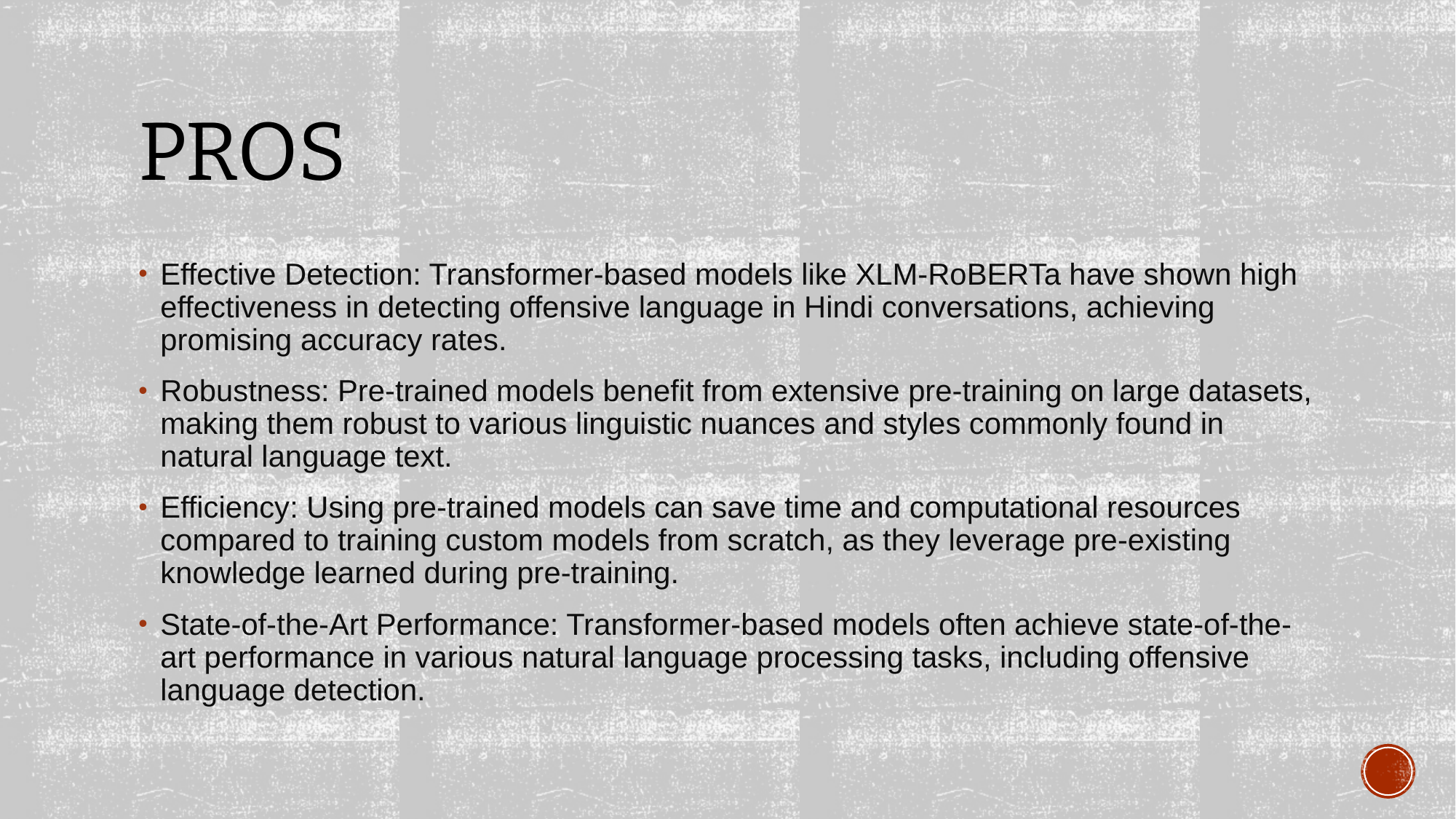

# pros
Effective Detection: Transformer-based models like XLM-RoBERTa have shown high effectiveness in detecting offensive language in Hindi conversations, achieving promising accuracy rates.
Robustness: Pre-trained models benefit from extensive pre-training on large datasets, making them robust to various linguistic nuances and styles commonly found in natural language text.
Efficiency: Using pre-trained models can save time and computational resources compared to training custom models from scratch, as they leverage pre-existing knowledge learned during pre-training.
State-of-the-Art Performance: Transformer-based models often achieve state-of-the-art performance in various natural language processing tasks, including offensive language detection.